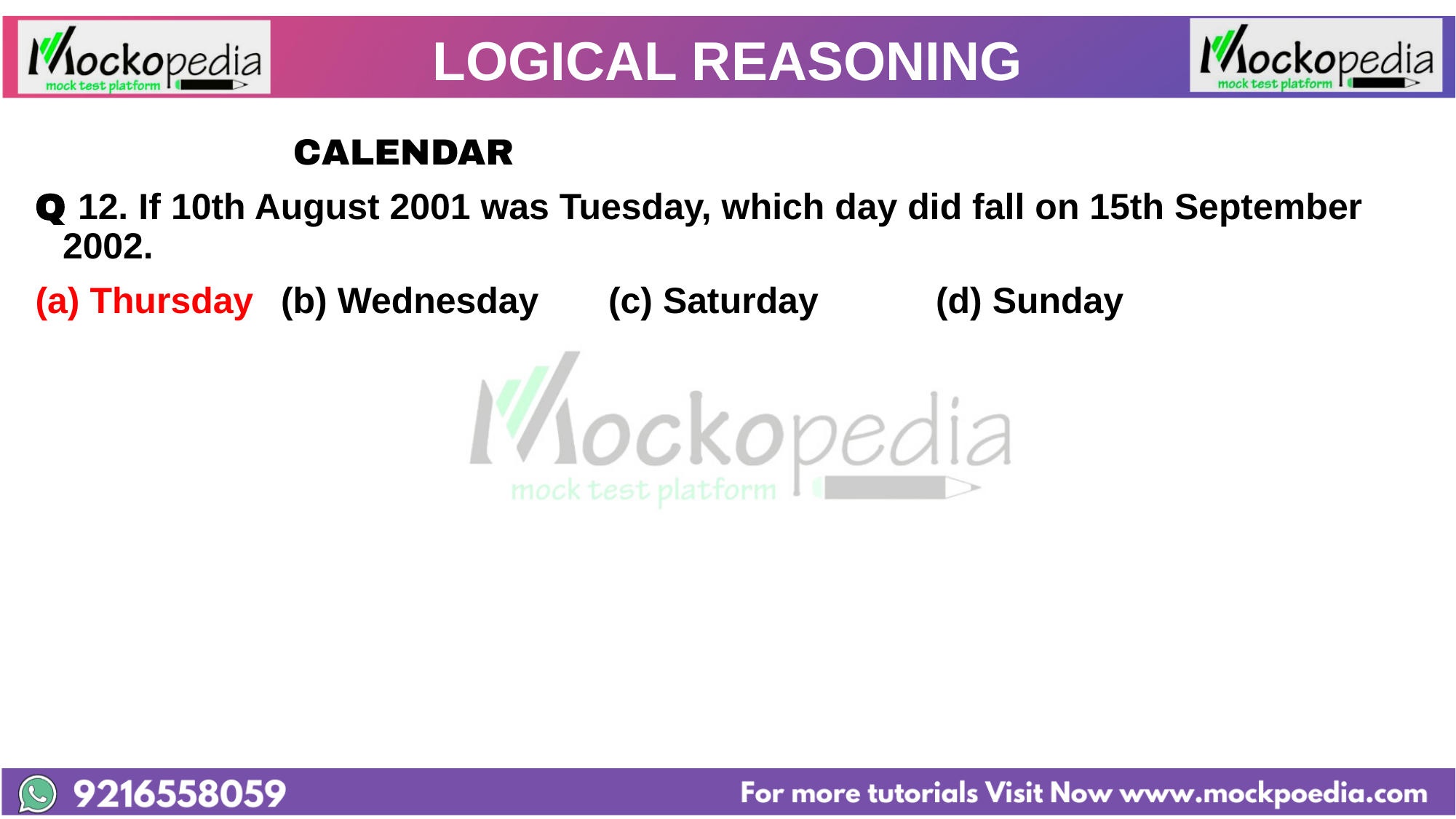

# LOGICAL REASONING
			 CALENDAR
Q 12. If 10th August 2001 was Tuesday, which day did fall on 15th September 2002.
(a) Thursday 	(b) Wednesday 	(c) Saturday 	(d) Sunday